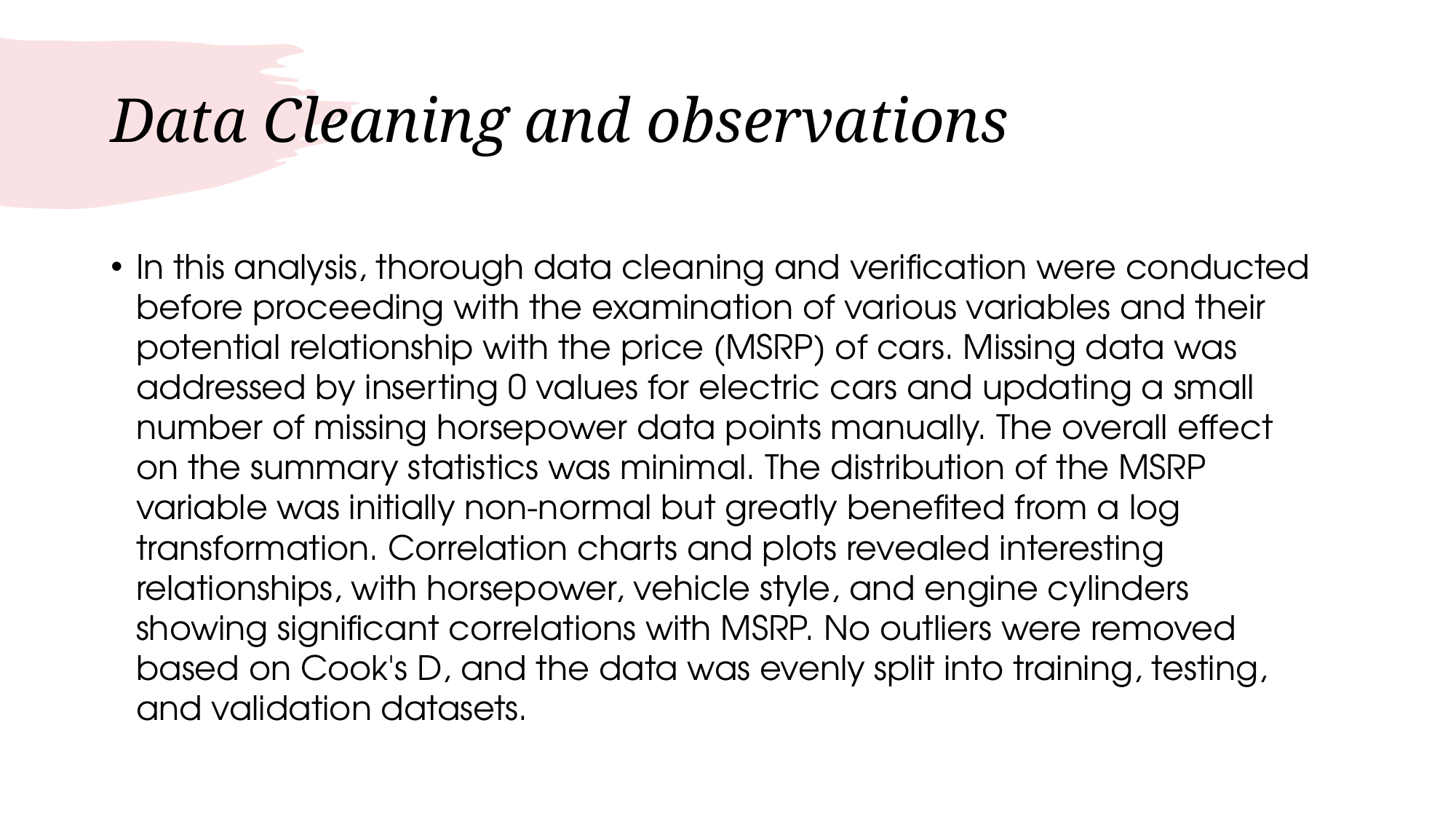

# Data Cleaning and observations
In this analysis, thorough data cleaning and verification were conducted before proceeding with the examination of various variables and their potential relationship with the price (MSRP) of cars. Missing data was addressed by inserting 0 values for electric cars and updating a small number of missing horsepower data points manually. The overall effect on the summary statistics was minimal. The distribution of the MSRP variable was initially non-normal but greatly benefited from a log transformation. Correlation charts and plots revealed interesting relationships, with horsepower, vehicle style, and engine cylinders showing significant correlations with MSRP. No outliers were removed based on Cook's D, and the data was evenly split into training, testing, and validation datasets.